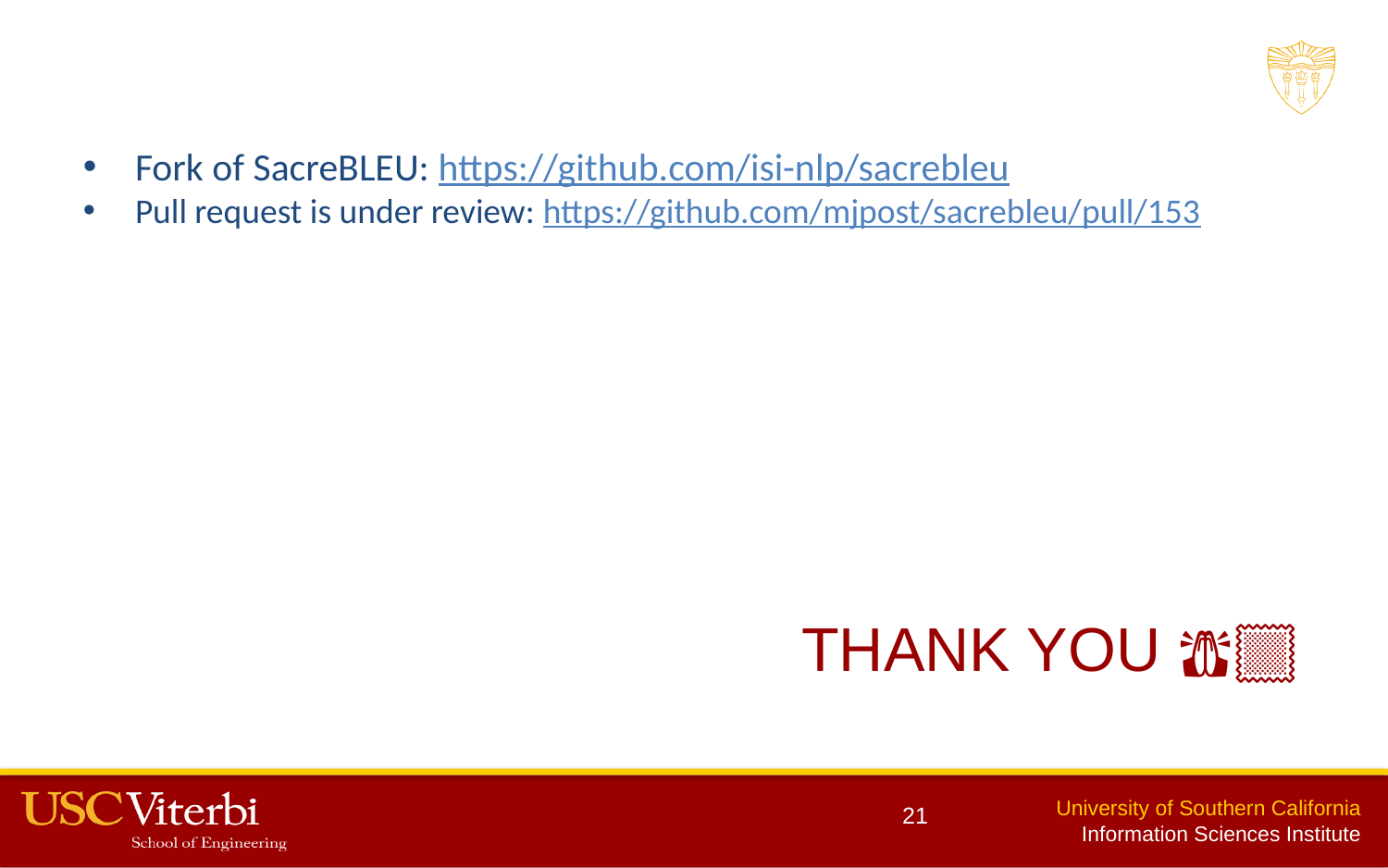

Fork of SacreBLEU: https://github.com/isi-nlp/sacrebleu
Pull request is under review: https://github.com/mjpost/sacrebleu/pull/153
# THANK YOU 🙏🏼